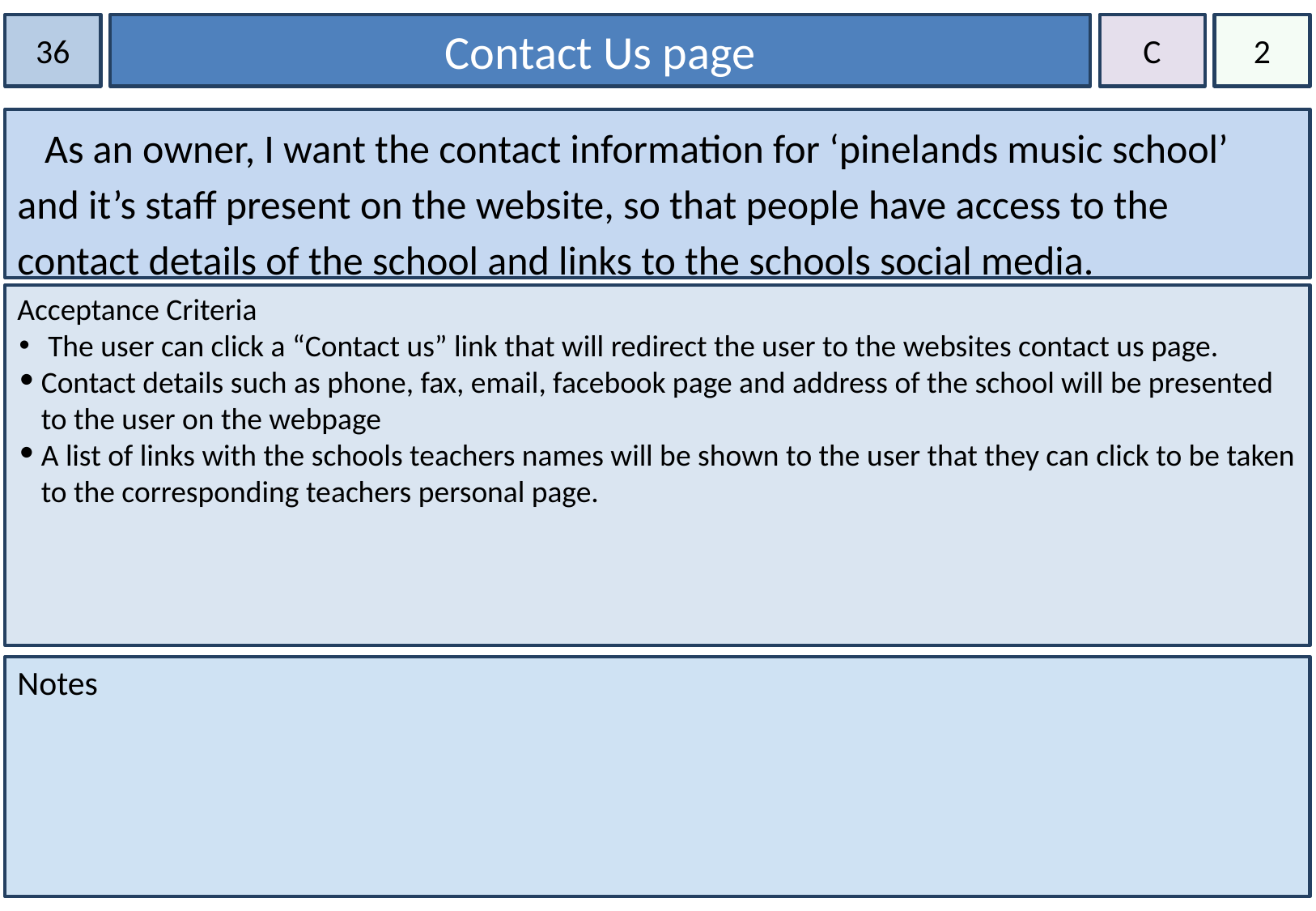

36
Contact Us page
C
2
   As an owner, I want the contact information for ‘pinelands music school’ and it’s staff present on the website, so that people have access to the contact details of the school and links to the schools social media.

Acceptance Criteria
 The user can click a “Contact us” link that will redirect the user to the websites contact us page.
Contact details such as phone, fax, email, facebook page and address of the school will be presented to the user on the webpage
A list of links with the schools teachers names will be shown to the user that they can click to be taken to the corresponding teachers personal page.
Notes